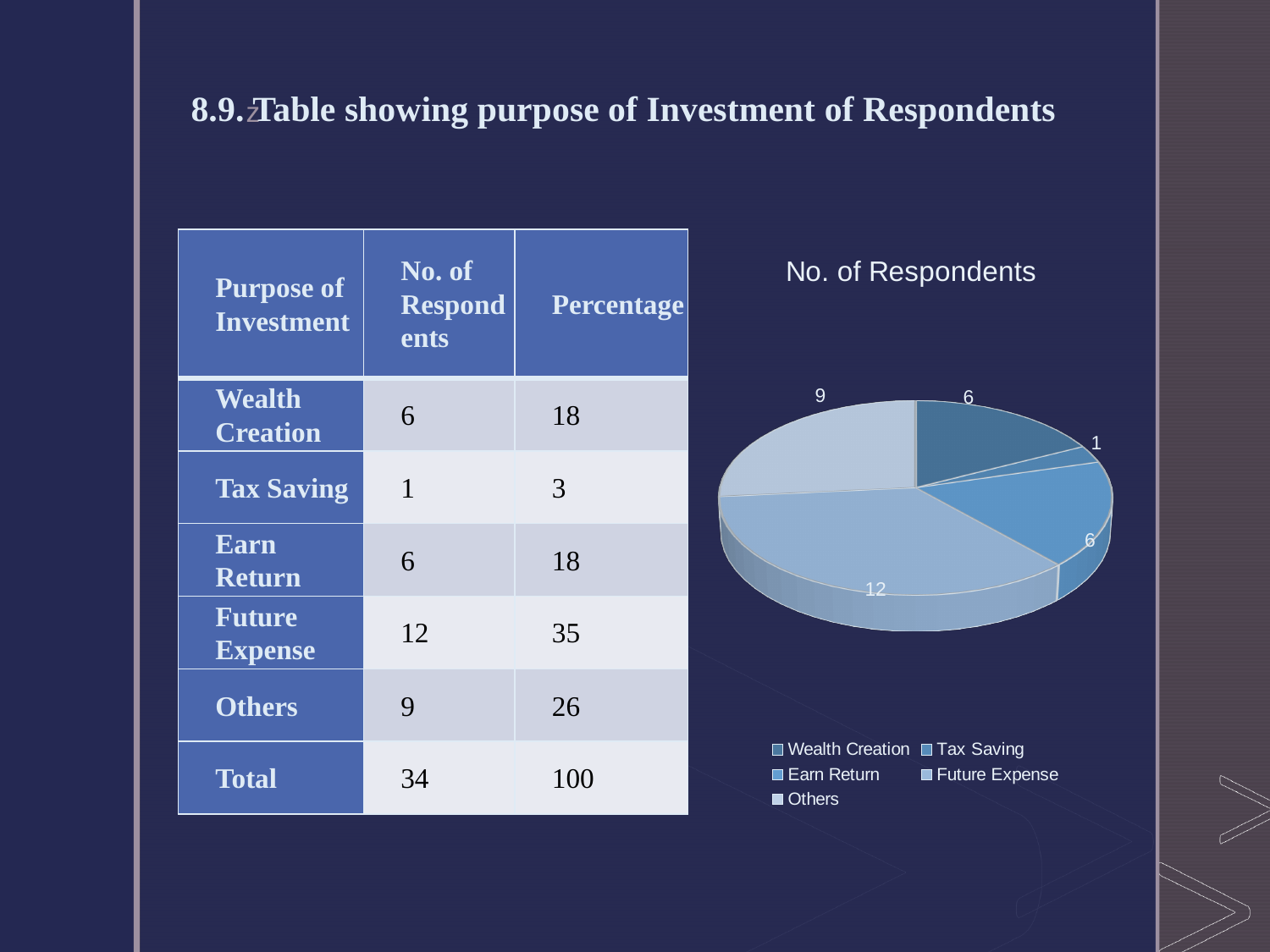

# 8.9. Table showing purpose of Investment of Respondents
| Purpose of Investment | No. of Respondents | Percentage |
| --- | --- | --- |
| Wealth Creation | 6 | 18 |
| Tax Saving | 1 | 3 |
| Earn Return | 6 | 18 |
| Future Expense | 12 | 35 |
| Others | 9 | 26 |
| Total | 34 | 100 |

[unsupported chart]